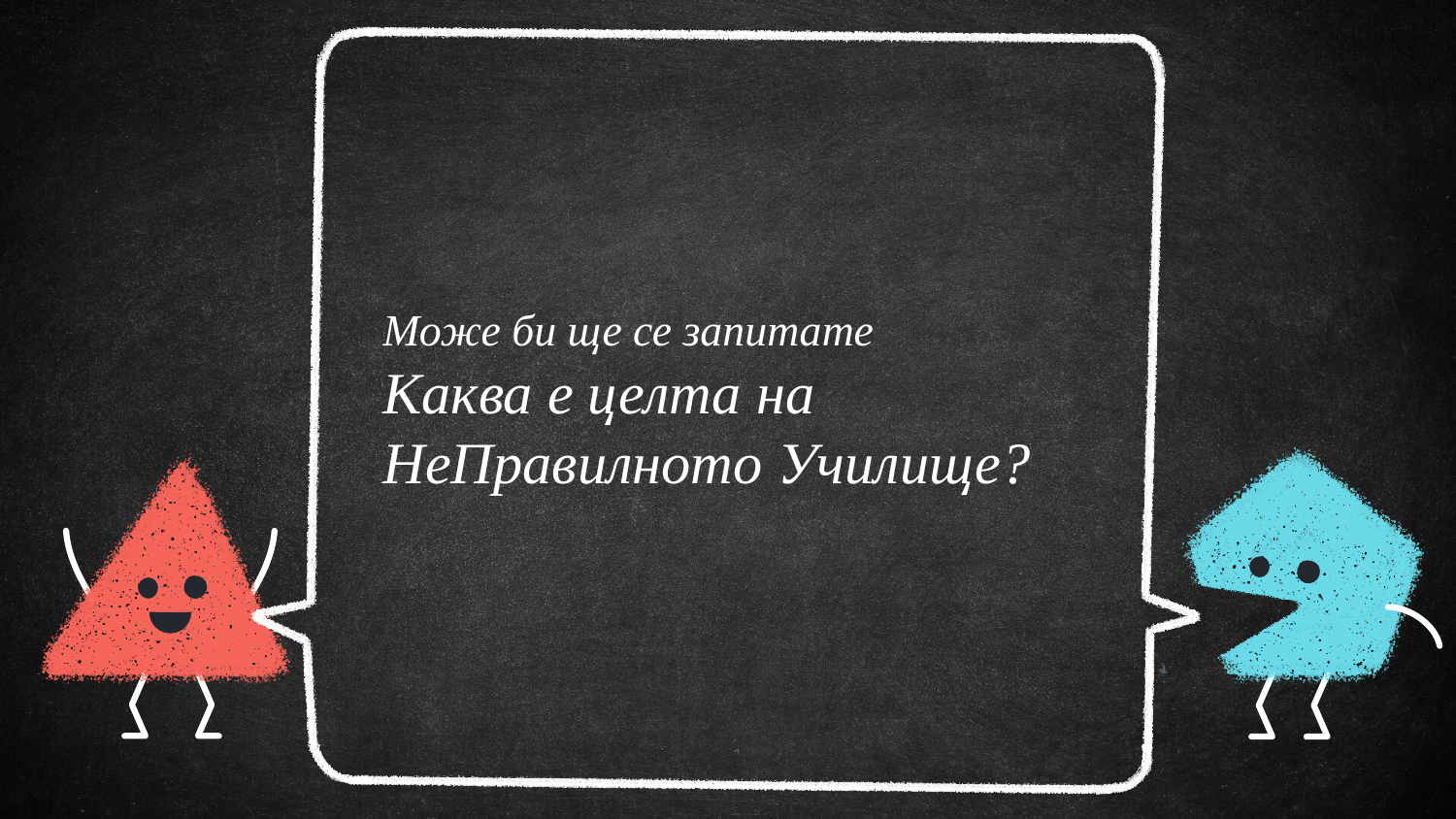

Може би ще се запитате
Каква е целта на НеПравилното Училище?